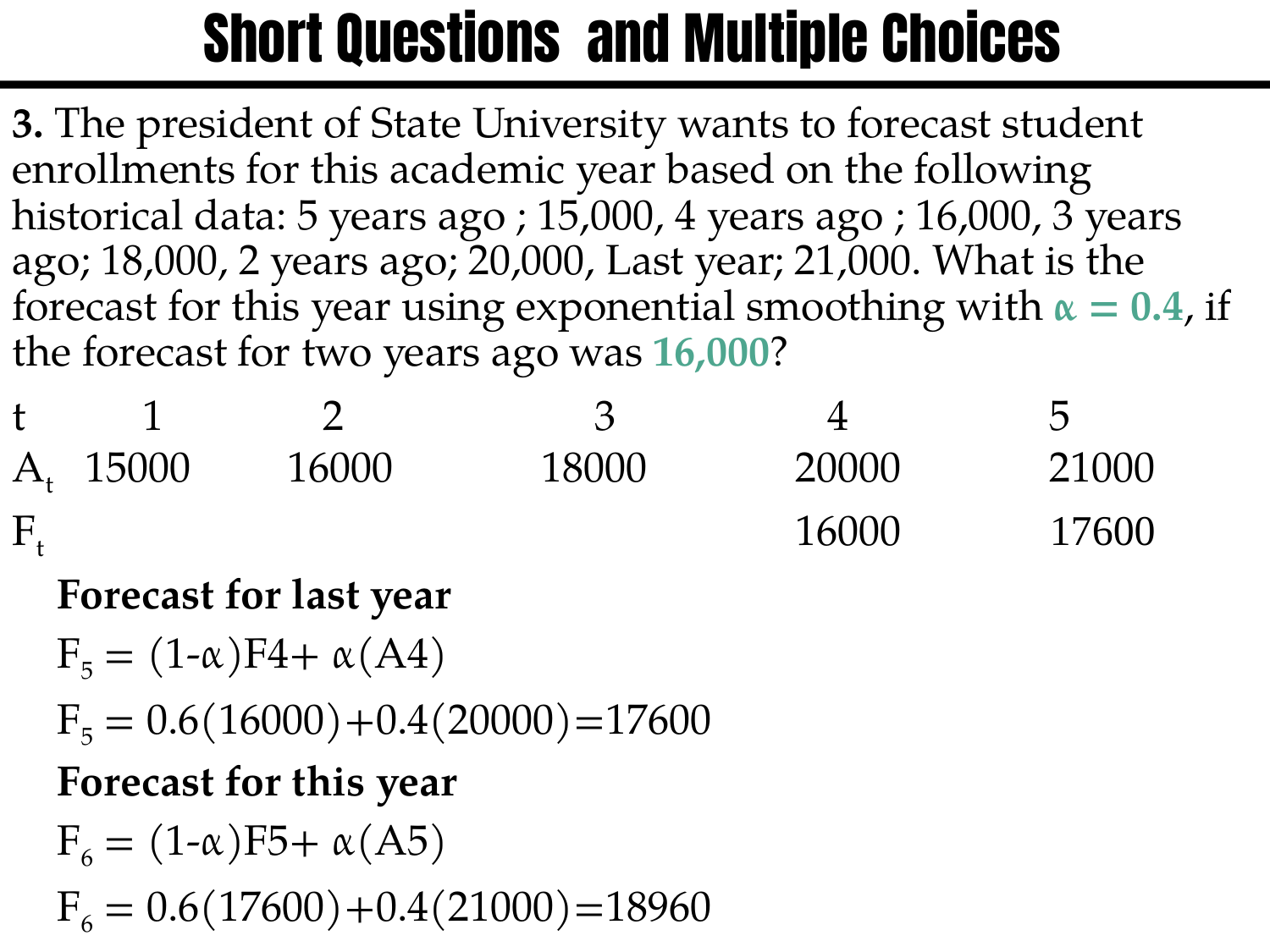

Short Questions  and Multiple Choices

3. The president of State University wants to forecast student enrollments for this academic year based on the following historical data: 5 years ago ; 15,000, 4 years ago ; 16,000, 3 years ago; 18,000, 2 years ago; 20,000, Last year; 21,000. What is the forecast for this year using exponential smoothing with α = 0.4, if the forecast for two years ago was 16,000?
t           1               2		       3                    4                   5
At   15000	  16000	  18000	  20000	  21000
17600
Ft						  16000
Forecast for last year
F5 = (1-α)F4+ α(A4)
F5 = 0.6(16000)+0.4(20000)=17600
Forecast for this year
F6 = (1-α)F5+ α(A5)
F6 = 0.6(17600)+0.4(21000)=18960